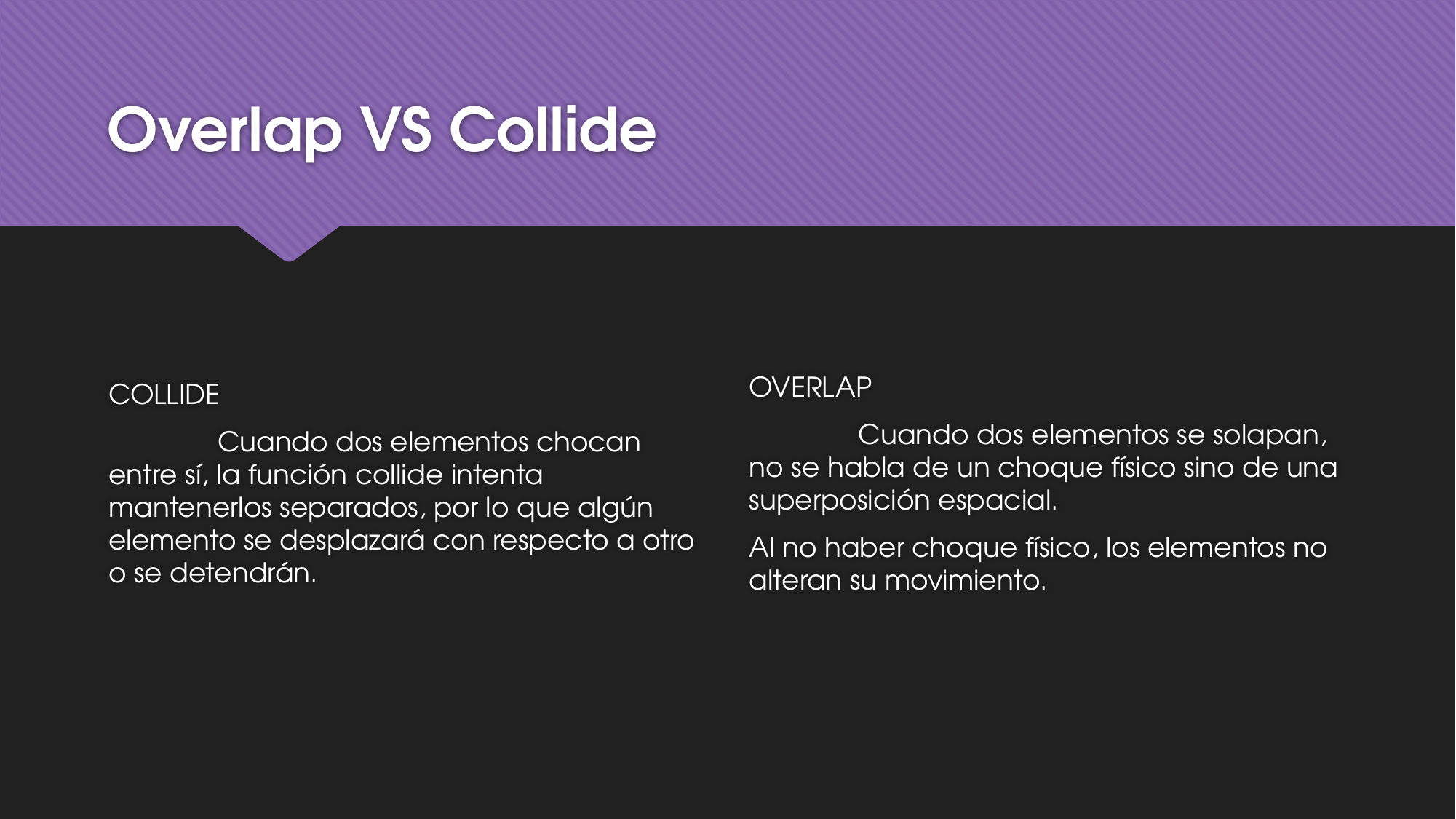

# Overlap VS Collide
COLLIDE
	Cuando dos elementos chocan entre sí, la función collide intenta mantenerlos separados, por lo que algún elemento se desplazará con respecto a otro o se detendrán.
OVERLAP
	Cuando dos elementos se solapan, no se habla de un choque físico sino de una superposición espacial.
Al no haber choque físico, los elementos no alteran su movimiento.